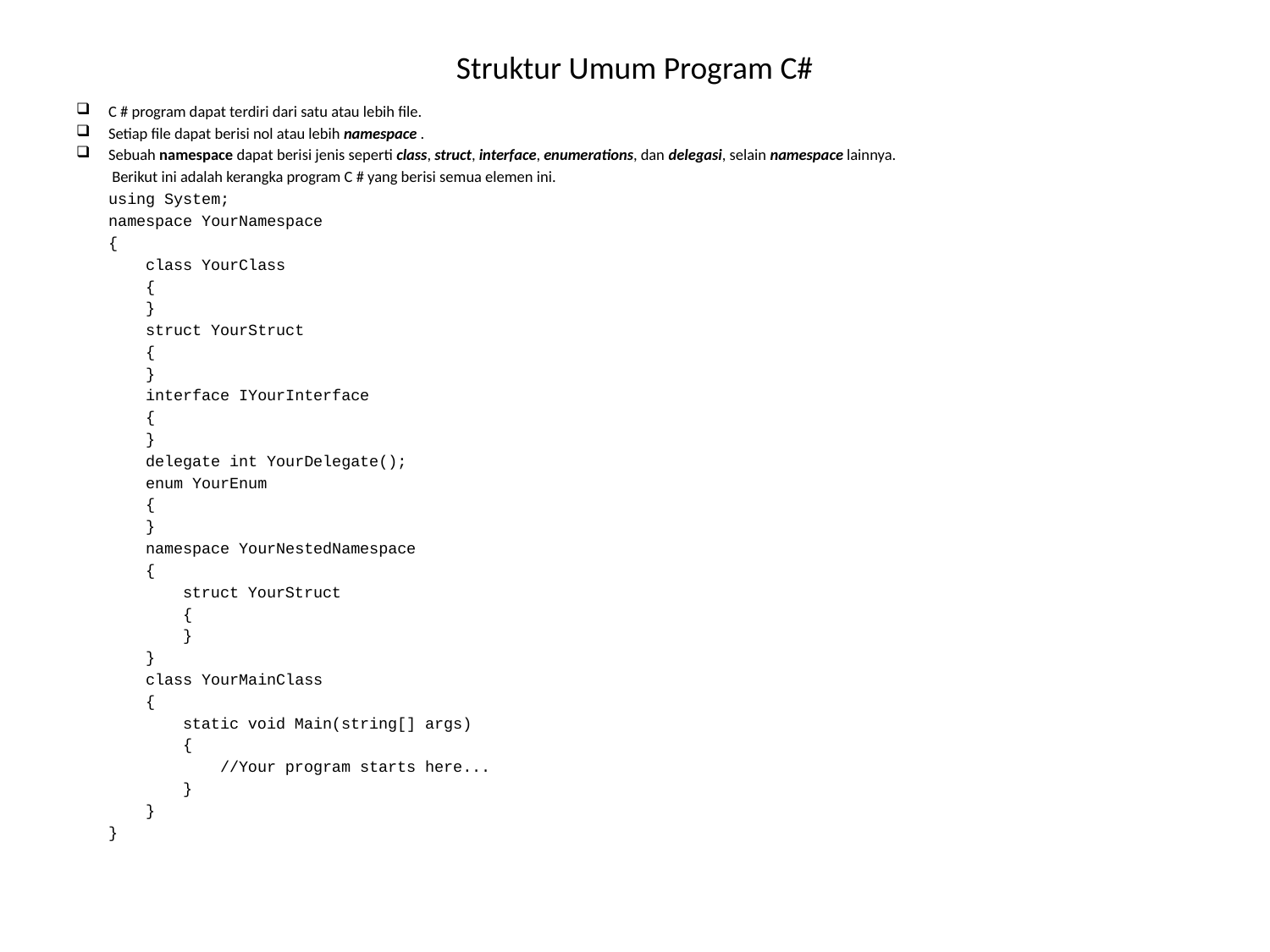

# Struktur Umum Program C#
C # program dapat terdiri dari satu atau lebih file.
Setiap file dapat berisi nol atau lebih namespace .
Sebuah namespace dapat berisi jenis seperti class, struct, interface, enumerations, dan delegasi, selain namespace lainnya.
 Berikut ini adalah kerangka program C # yang berisi semua elemen ini.
using System;
namespace YourNamespace
{
    class YourClass
    {
    }
    struct YourStruct
    {
    }
    interface IYourInterface
    {
    }
    delegate int YourDelegate();
    enum YourEnum
    {
    }
    namespace YourNestedNamespace
    {
        struct YourStruct
        {
        }
    }
    class YourMainClass
    {
        static void Main(string[] args)
        {
            //Your program starts here...
        }
    }
}